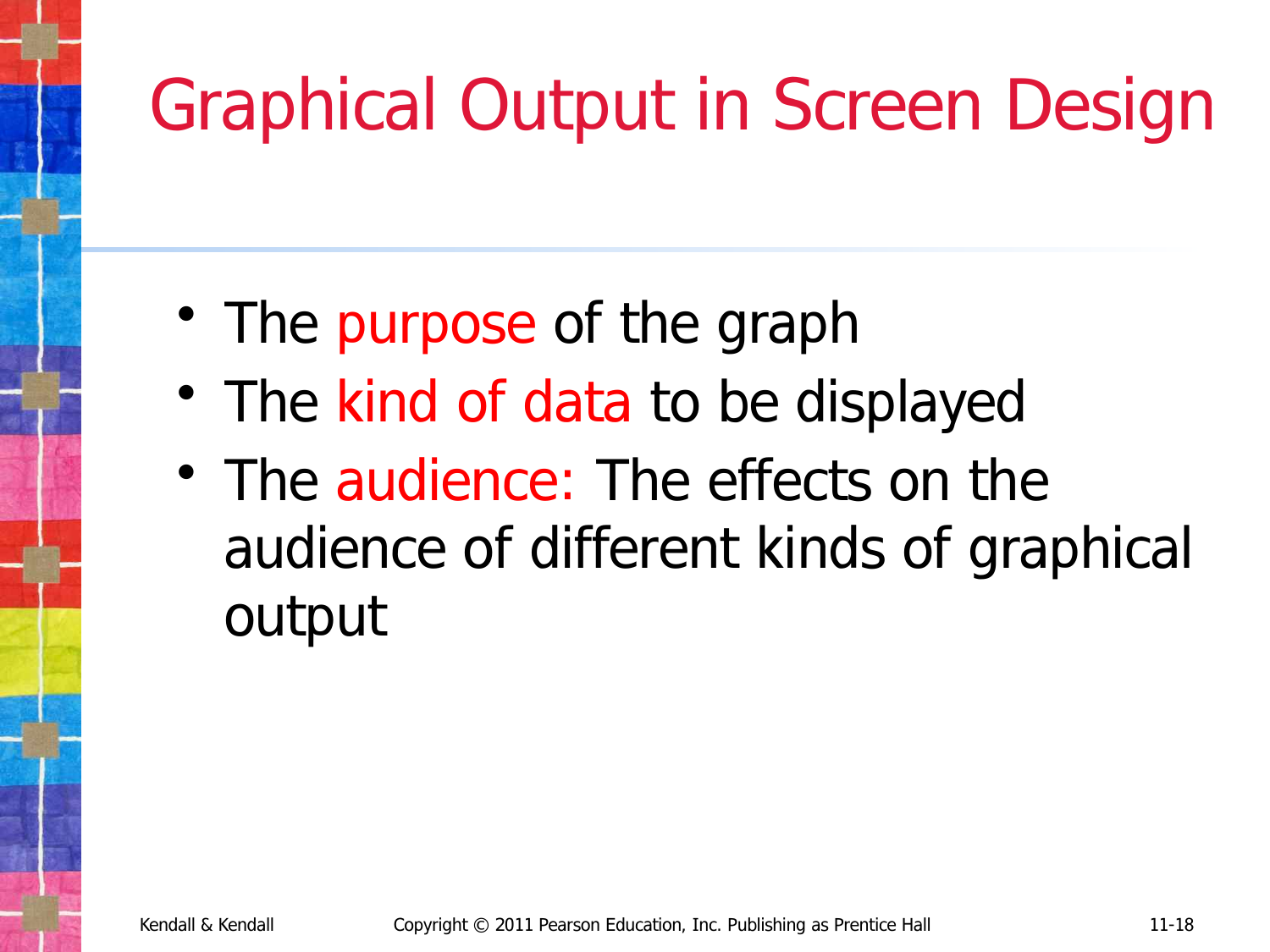

# Graphical Output in Screen Design
The purpose of the graph
The kind of data to be displayed
The audience: The effects on the audience of different kinds of graphical output
Kendall & Kendall	Copyright © 2011 Pearson Education, Inc. Publishing as Prentice Hall
11-18